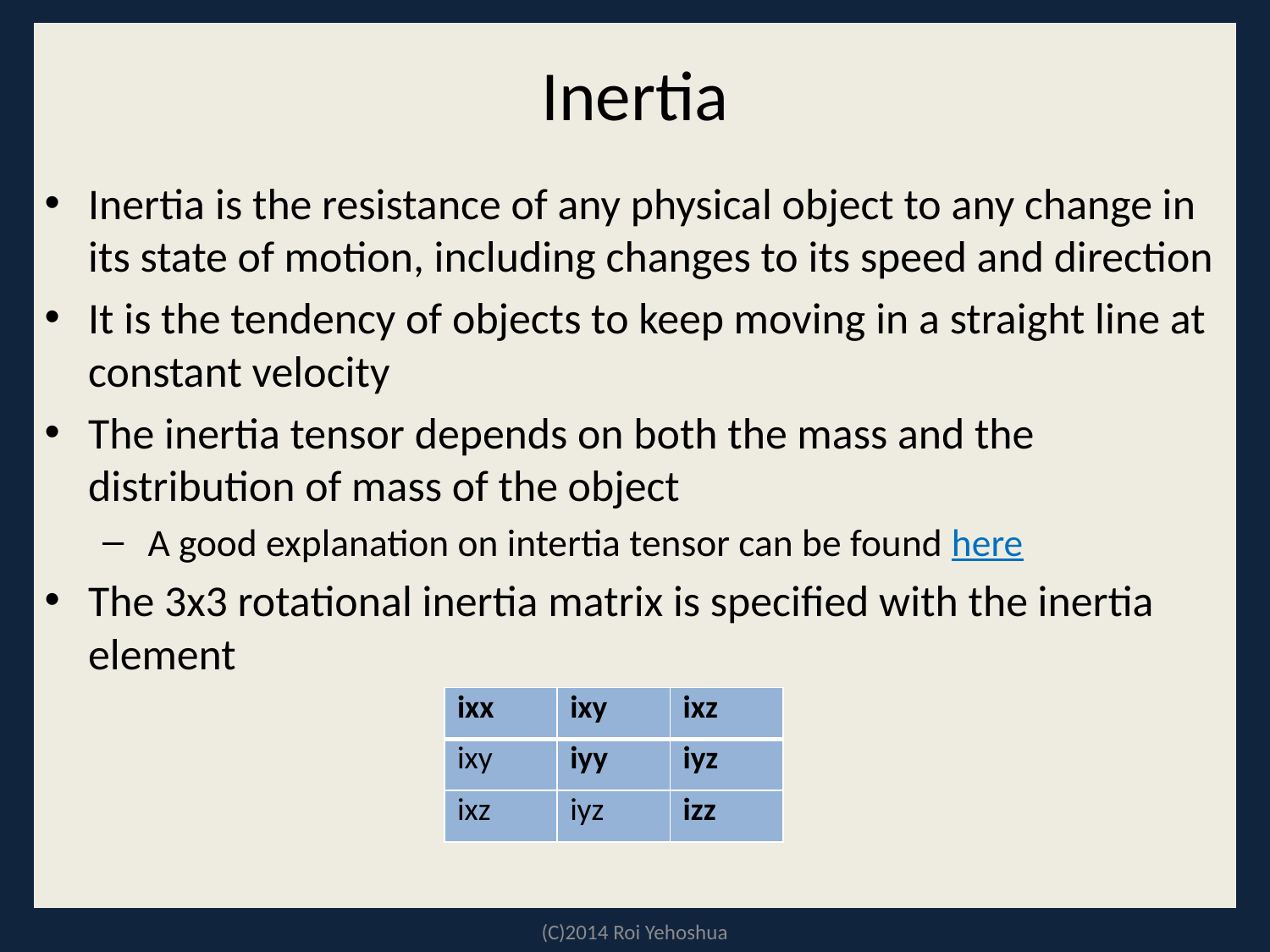

# Inertia
Inertia is the resistance of any physical object to any change in its state of motion, including changes to its speed and direction
It is the tendency of objects to keep moving in a straight line at constant velocity
The inertia tensor depends on both the mass and the distribution of mass of the object
 A good explanation on intertia tensor can be found here
The 3x3 rotational inertia matrix is specified with the inertia element

| ixx | ixy | ixz |
| --- | --- | --- |
| ixy | iyy | iyz |
| ixz | iyz | izz |
(C)2014 Roi Yehoshua